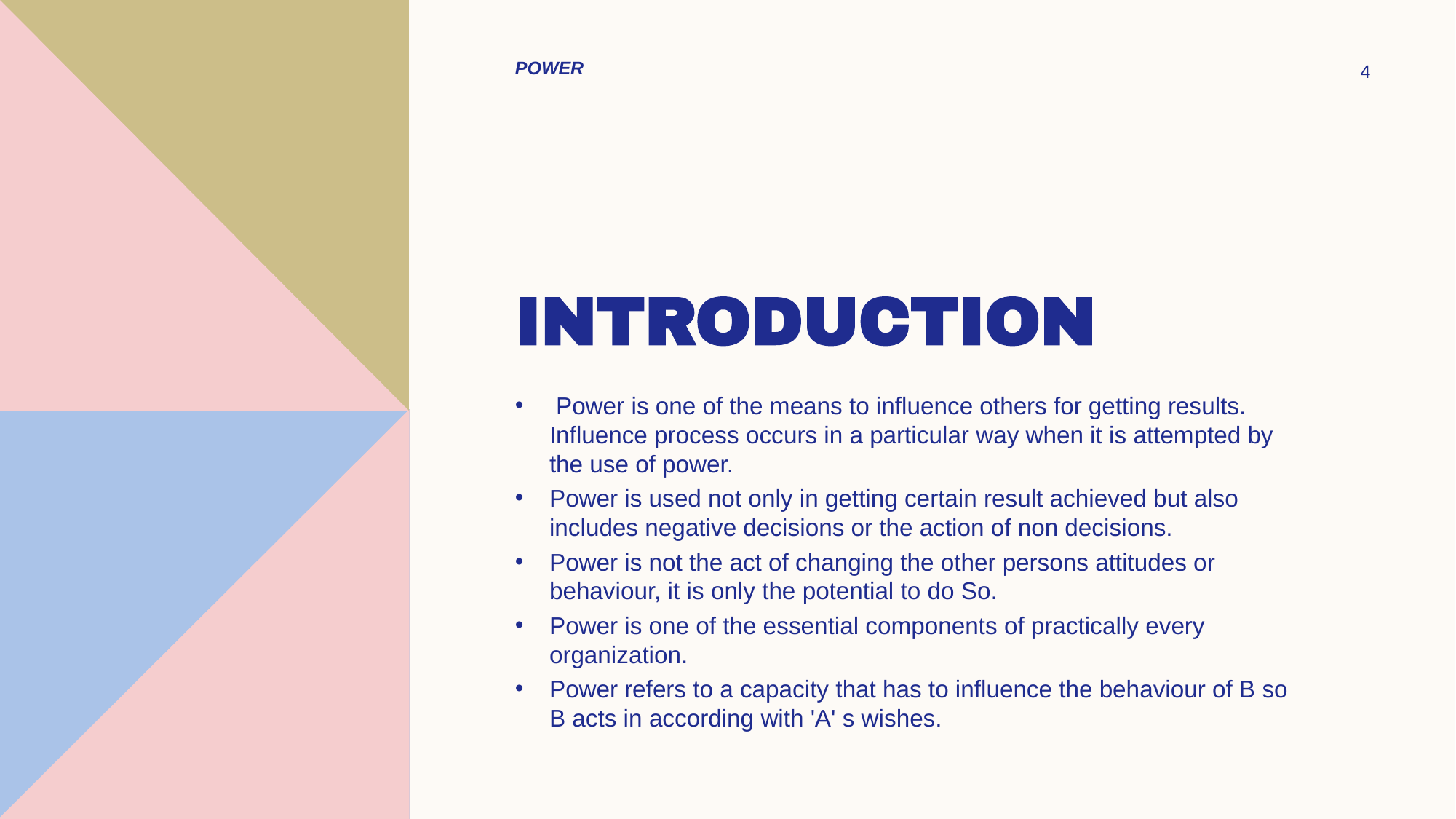

POWER
4
# Introduction
 Power is one of the means to influence others for getting results. Influence process occurs in a particular way when it is attempted by the use of power.
Power is used not only in getting certain result achieved but also includes negative decisions or the action of non decisions.
Power is not the act of changing the other persons attitudes or behaviour, it is only the potential to do So.
Power is one of the essential components of practically every organization.
Power refers to a capacity that has to influence the behaviour of B so B acts in according with 'A' s wishes.